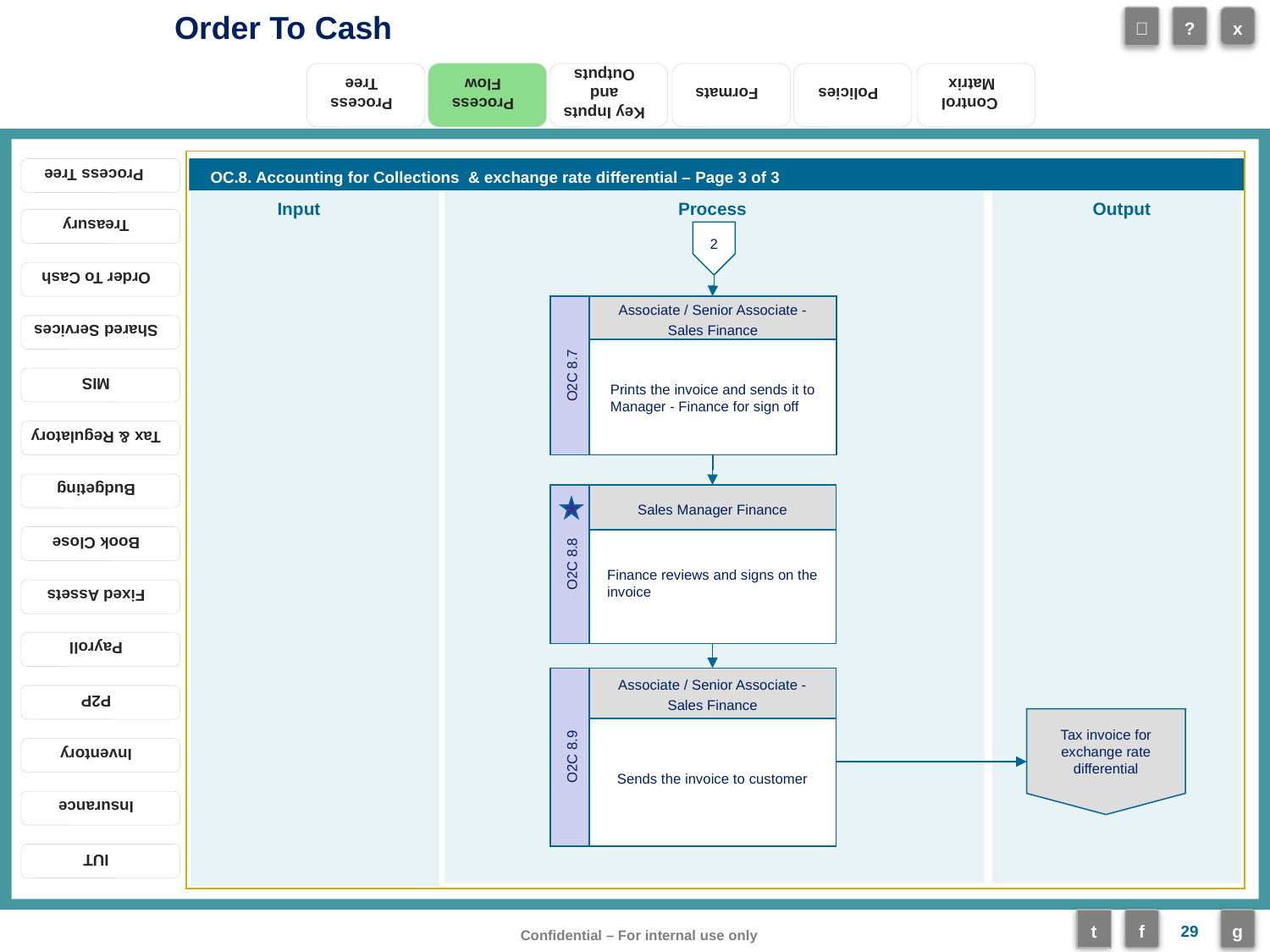

Process Flow
OC.8. Accounting for Collections  & exchange rate differential – Page 3 of 3
2
Associate / Senior Associate - Sales Finance
Prints the invoice and sends it to Manager - Finance for sign off
O2C 8.7
Sales Manager Finance
Finance reviews and signs on the invoice
O2C 8.8

Associate / Senior Associate - Sales Finance
Sends the invoice to customer
O2C 8.9
Tax invoice for exchange rate differential
29